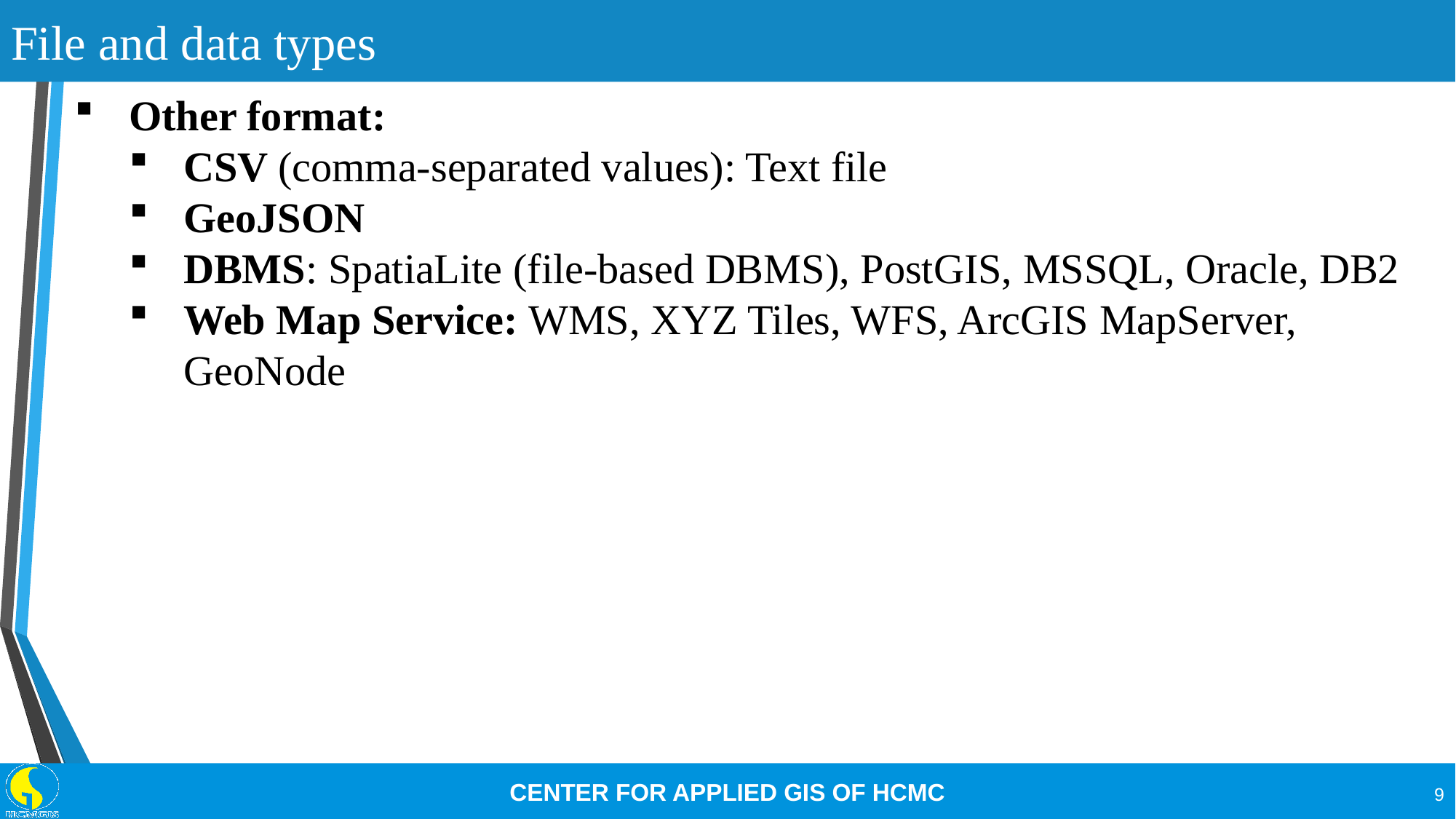

# File and data types
Other format:
CSV (comma-separated values): Text file
GeoJSON
DBMS: SpatiaLite (file-based DBMS), PostGIS, MSSQL, Oracle, DB2
Web Map Service: WMS, XYZ Tiles, WFS, ArcGIS MapServer, GeoNode
9